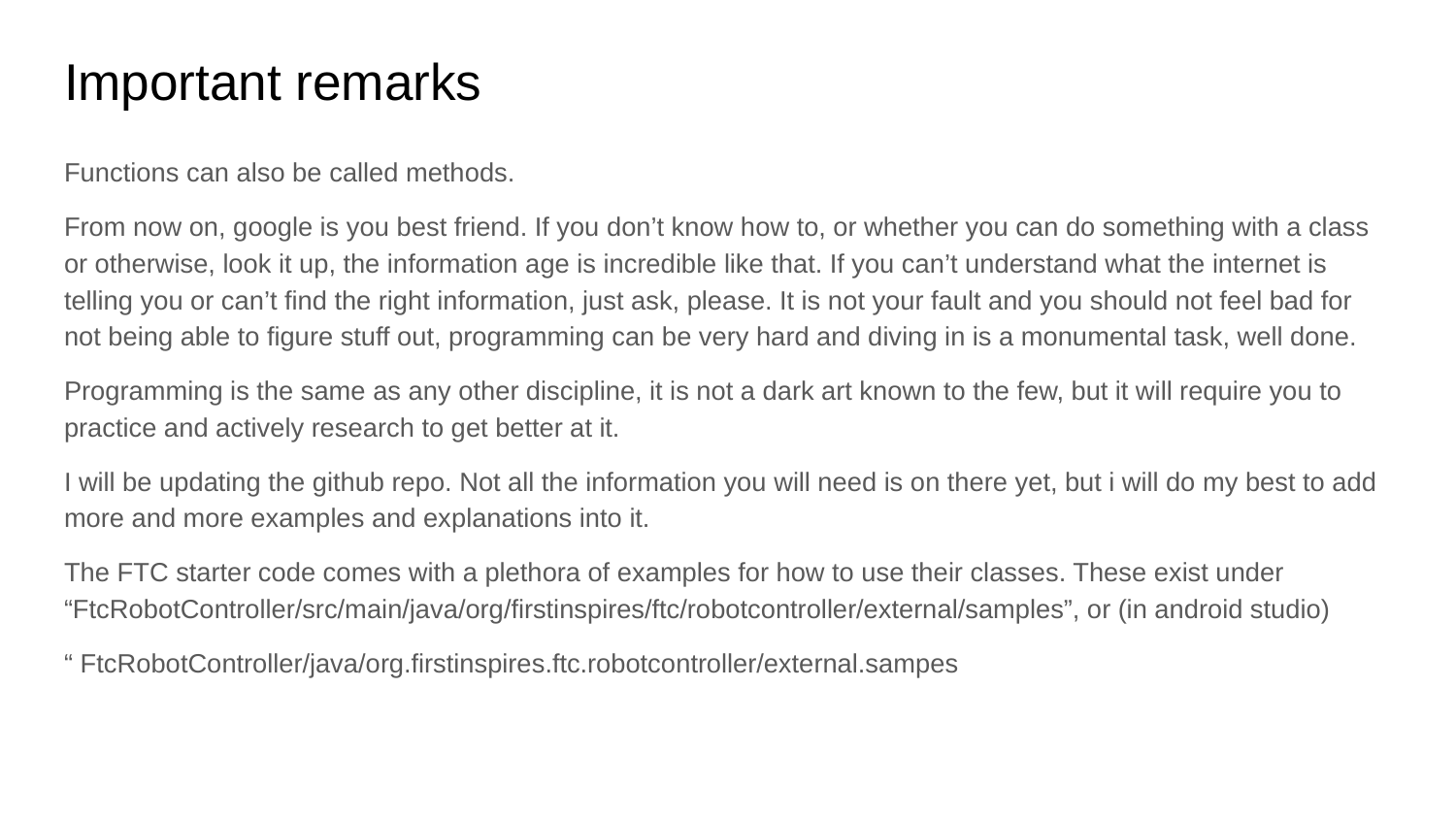

# Important remarks
Functions can also be called methods.
From now on, google is you best friend. If you don’t know how to, or whether you can do something with a class or otherwise, look it up, the information age is incredible like that. If you can’t understand what the internet is telling you or can’t find the right information, just ask, please. It is not your fault and you should not feel bad for not being able to figure stuff out, programming can be very hard and diving in is a monumental task, well done.
Programming is the same as any other discipline, it is not a dark art known to the few, but it will require you to practice and actively research to get better at it.
I will be updating the github repo. Not all the information you will need is on there yet, but i will do my best to add more and more examples and explanations into it.
The FTC starter code comes with a plethora of examples for how to use their classes. These exist under “FtcRobotController/src/main/java/org/firstinspires/ftc/robotcontroller/external/samples”, or (in android studio)
“ FtcRobotController/java/org.firstinspires.ftc.robotcontroller/external.sampes